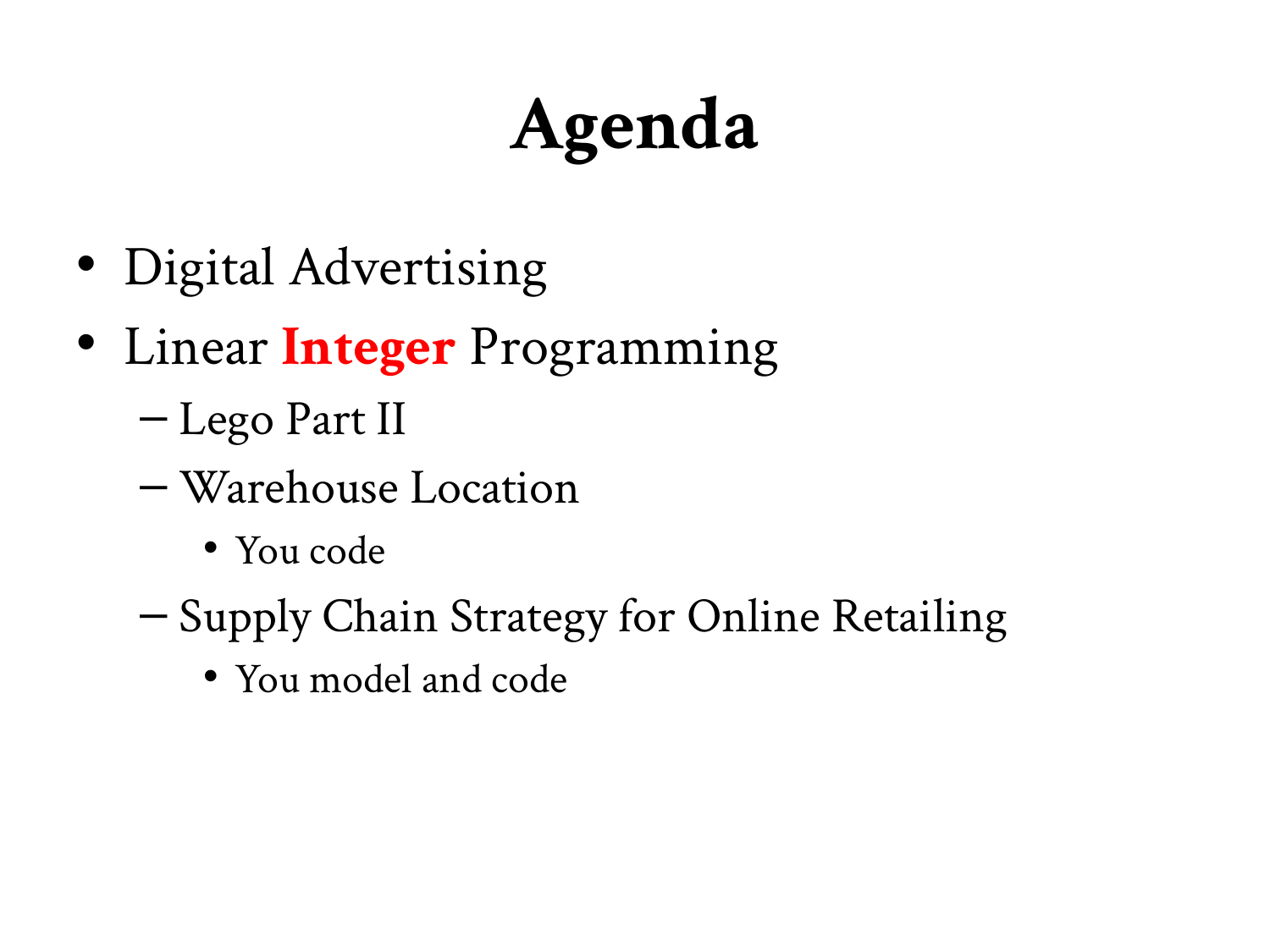

# Agenda
Digital Advertising
Linear Integer Programming
Lego Part II
Warehouse Location
You code
Supply Chain Strategy for Online Retailing
You model and code